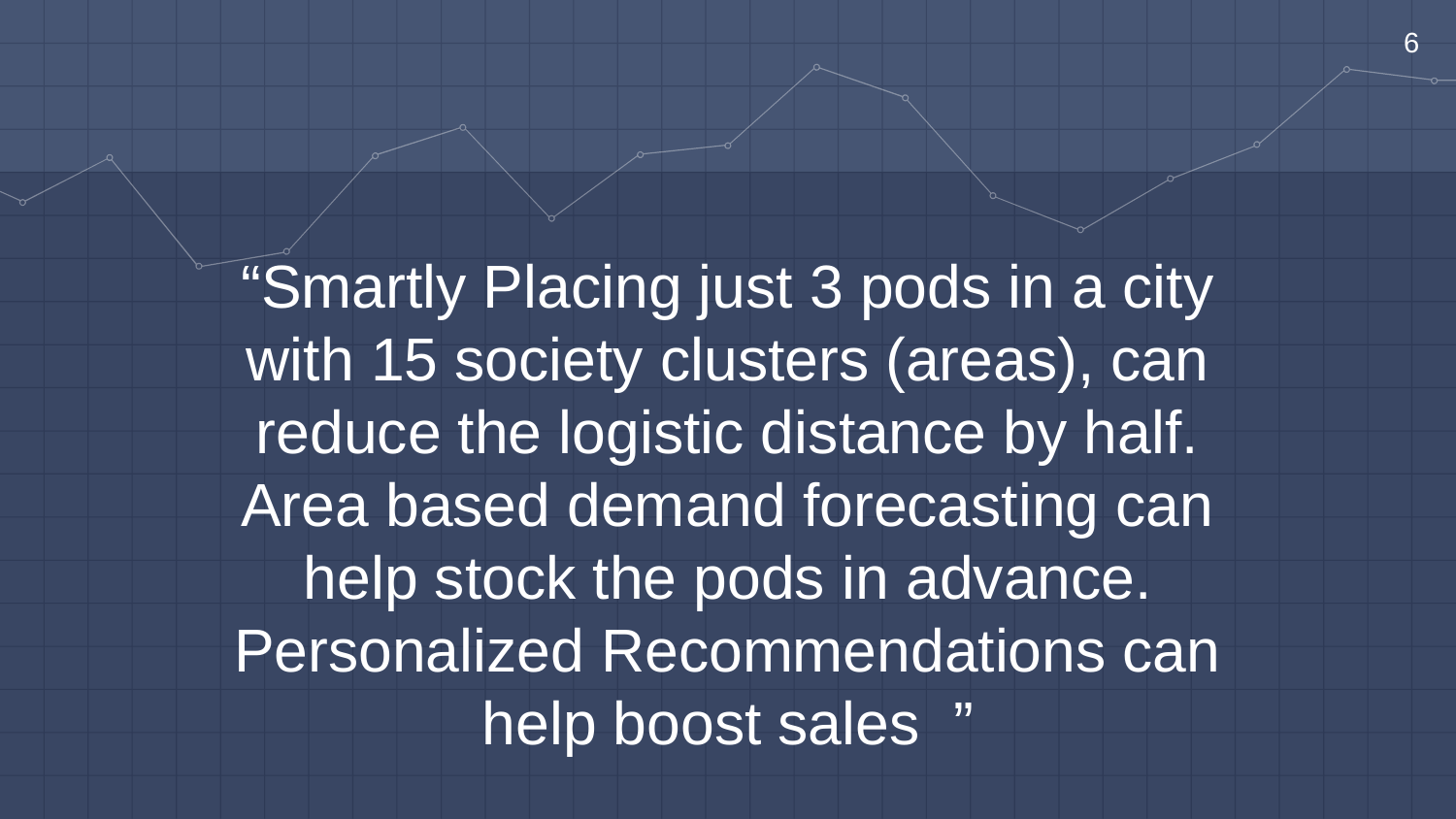

6
“Smartly Placing just 3 pods in a city with 15 society clusters (areas), can reduce the logistic distance by half. Area based demand forecasting can help stock the pods in advance. Personalized Recommendations can help boost sales  ”